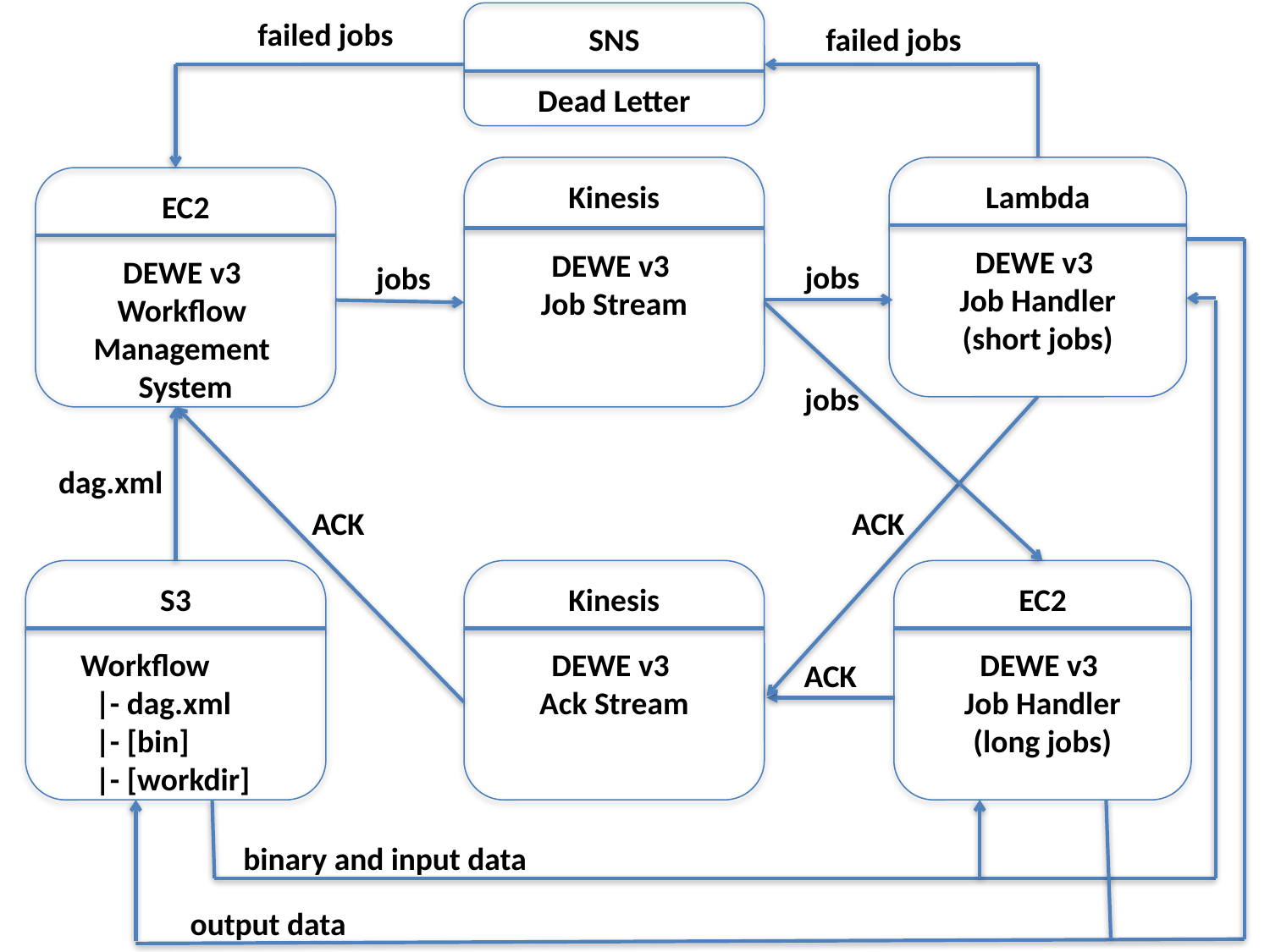

failed jobs
failed jobs
SNS
Dead Letter

Kinesis
DEWE v3
Job Stream

Lambda
DEWE v3
Job Handler
(short jobs)

EC2
DEWE v3
Workflow
Management
System

jobs
jobs
jobs
dag.xml
ACK
ACK

S3
Workflow
  |- dag.xml
  |- [bin]
  |- [workdir]

Kinesis
DEWE v3
Ack Stream

EC2
DEWE v3
Job Handler
(long jobs)

ACK
binary and input data
output data